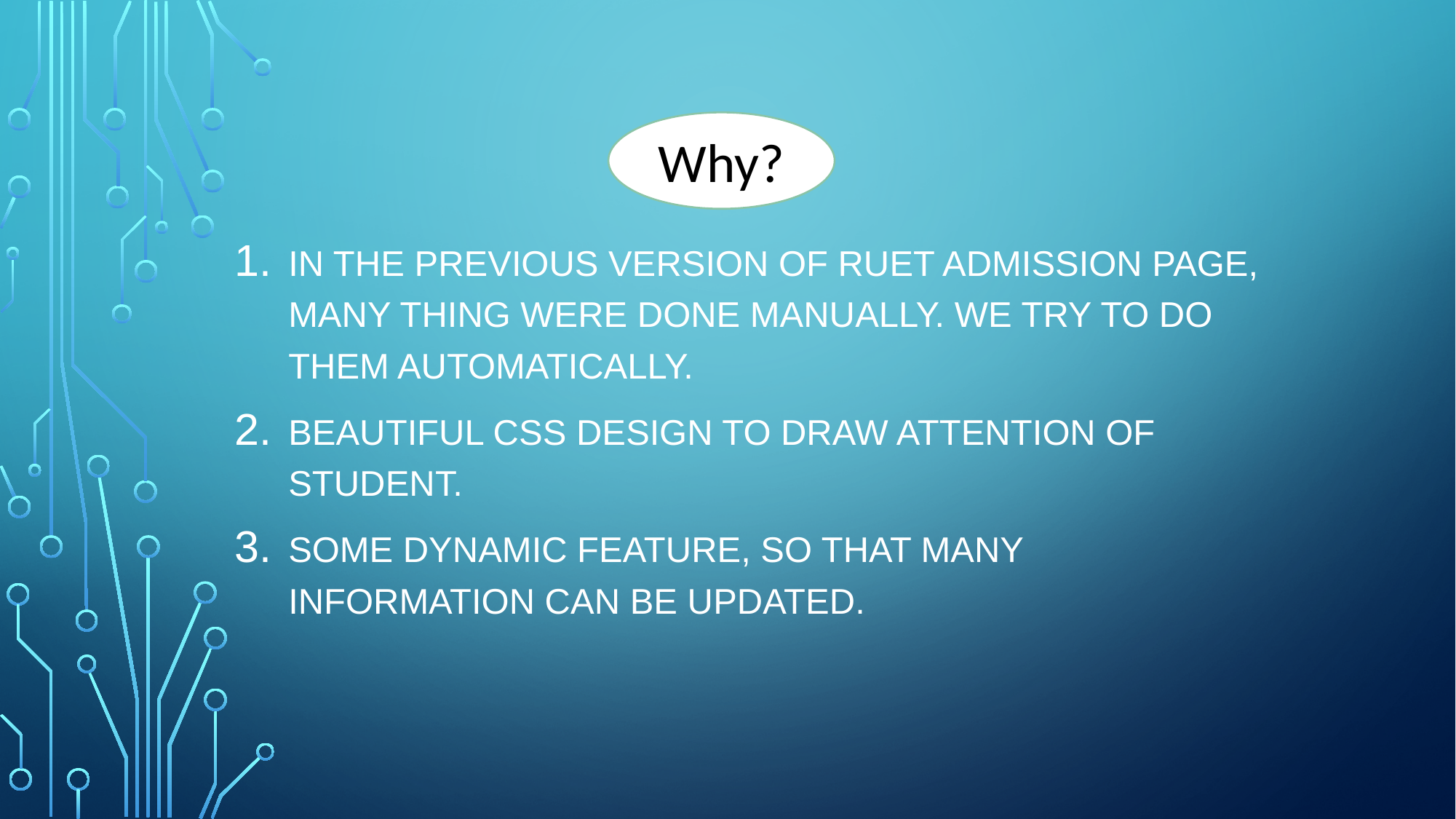

Why?
In the previous version of ruet admission page, many thing were done manually. we try To do them automatically.
Beautiful css design to draw attention of student.
Some dynamic feature, so that many information can be updated.